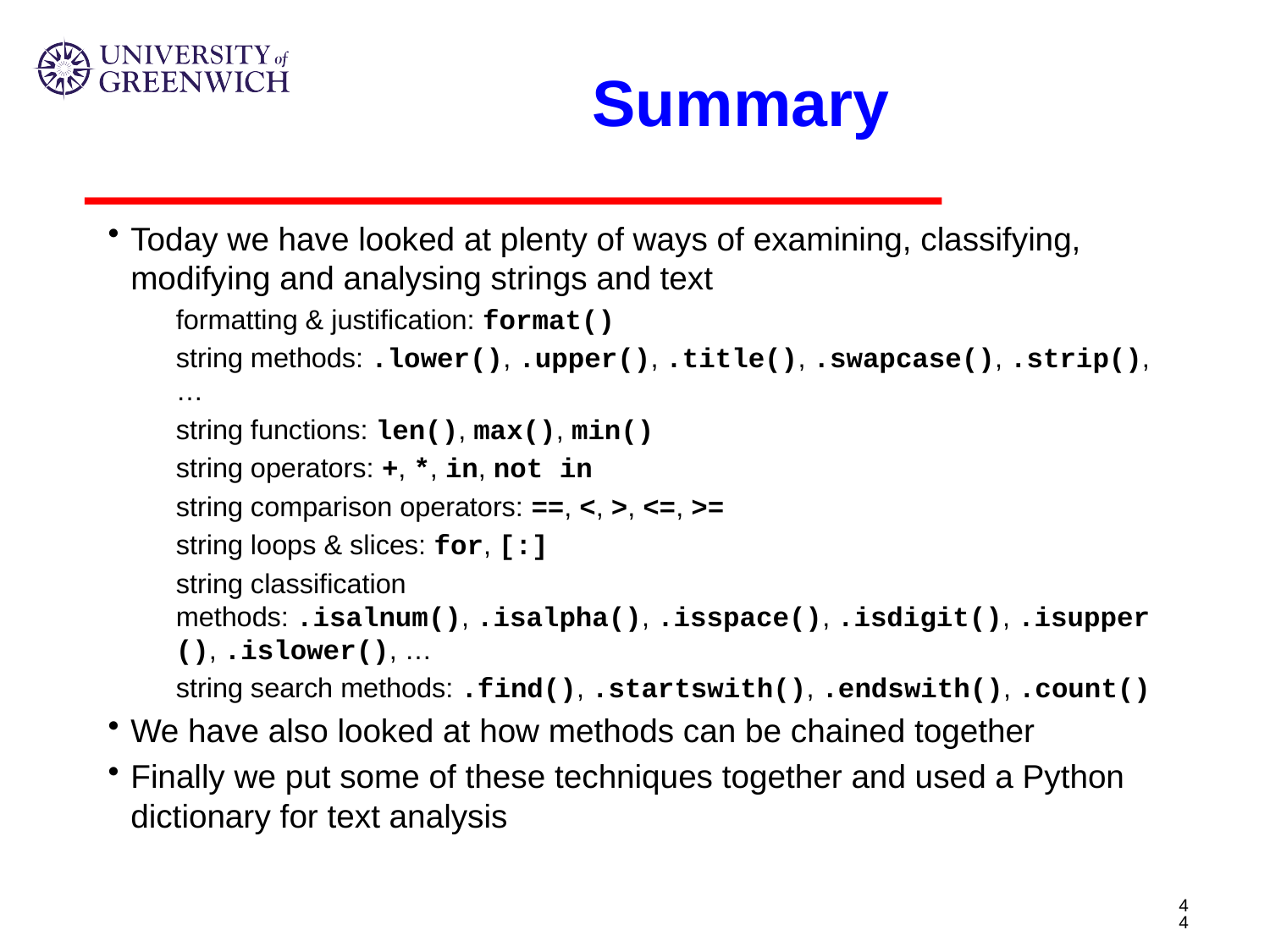

# Summary
Today we have looked at plenty of ways of examining, classifying, modifying and analysing strings and text
formatting & justification: format()
string methods: .lower(), .upper(), .title(), .swapcase(), .strip(), …
string functions: len(), max(), min()
string operators: +, *, in, not in
string comparison operators: ==, <, >, <=, >=
string loops & slices: for, [:]
string classification methods: .isalnum(), .isalpha(), .isspace(), .isdigit(), .isupper(), .islower(), …
string search methods: .find(), .startswith(), .endswith(), .count()
We have also looked at how methods can be chained together
Finally we put some of these techniques together and used a Python dictionary for text analysis
44